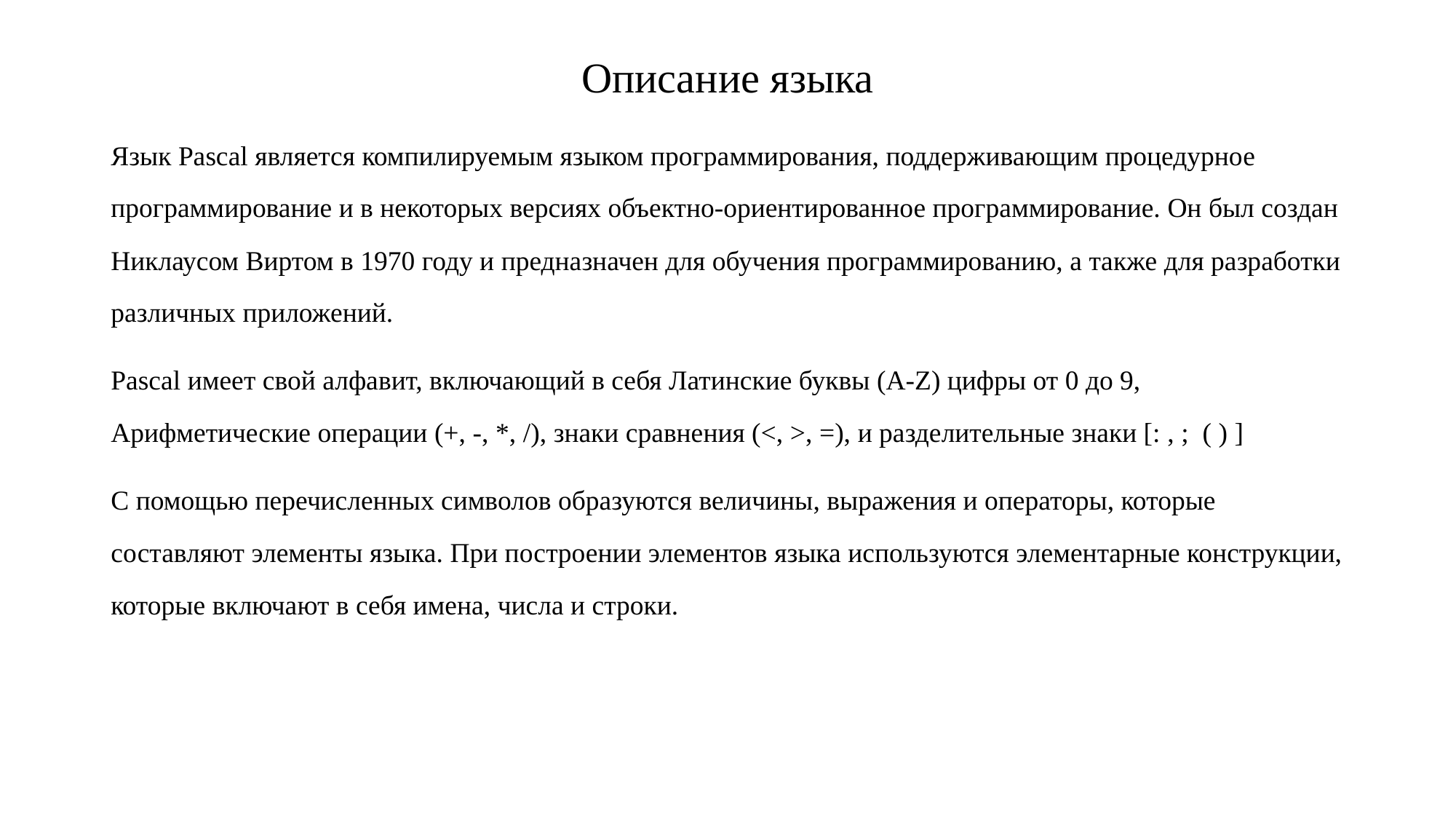

# Описание языка

Язык Pascal является компилируемым языком программирования, поддерживающим процедурное программирование и в некоторых версиях объектно-ориентированное программирование. Он был создан Никлаусом Виртом в 1970 году и предназначен для обучения программированию, а также для разработки различных приложений.
Pascal имеет свой алфавит, включающий в себя Латинские буквы (A-Z) цифры от 0 до 9, Арифметические операции (+, -, *, /), знаки сравнения (<, >, =), и разделительные знаки [: , ;  ( ) ]
С помощью перечисленных символов образуются величины, выражения и операторы, которые составляют элементы языка. При построении элементов языка используются элементарные конструкции, которые включают в себя имена, числа и строки.
4